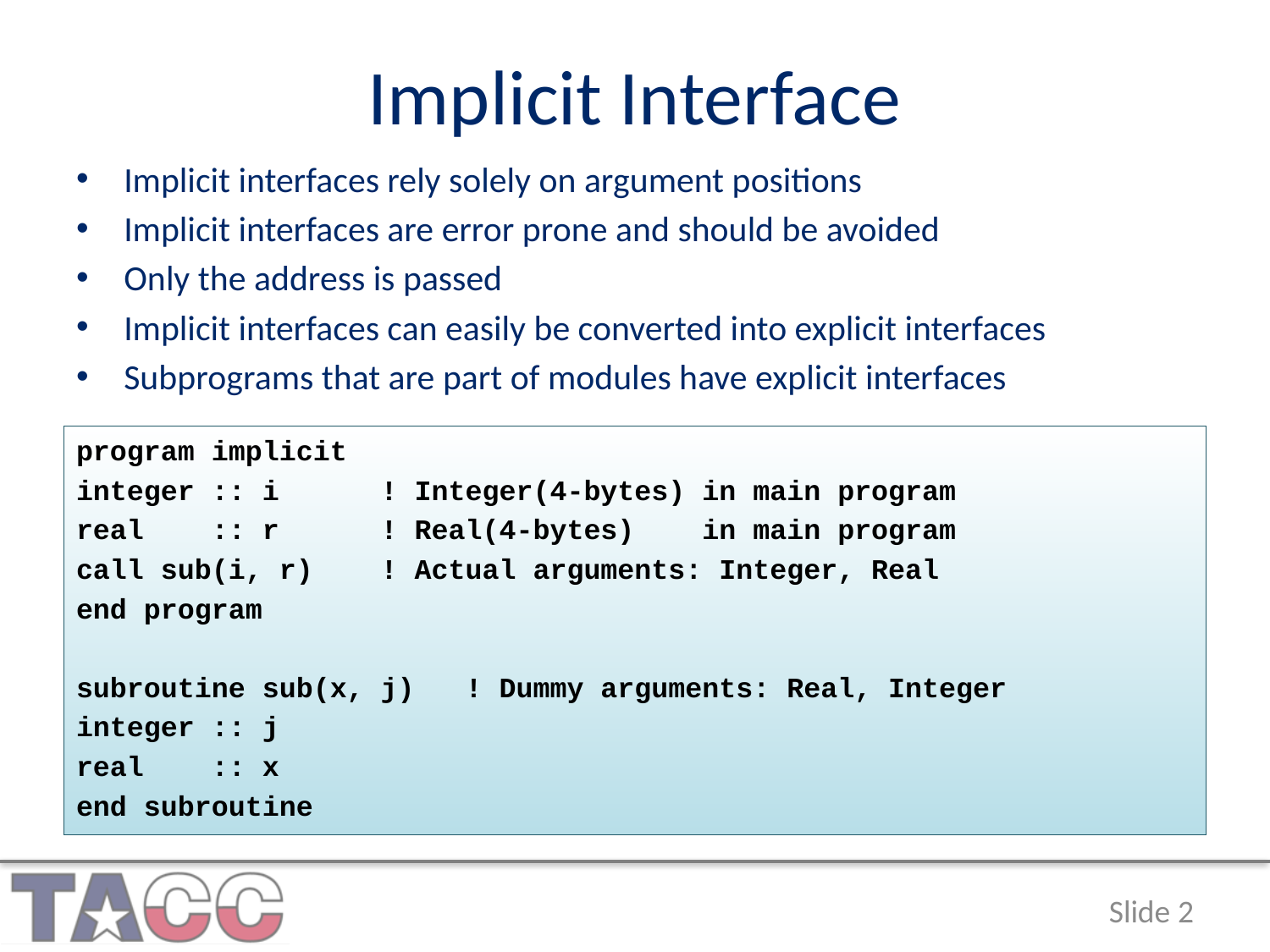

# Implicit Interface
Implicit interfaces rely solely on argument positions
Implicit interfaces are error prone and should be avoided
Only the address is passed
Implicit interfaces can easily be converted into explicit interfaces
Subprograms that are part of modules have explicit interfaces
program implicit
integer :: i      ! Integer(4-bytes) in main program
real    :: r      ! Real(4-bytes)    in main program
call sub(i, r)    ! Actual arguments: Integer, Real
end program

subroutine sub(x, j)   ! Dummy arguments: Real, Integer
integer :: j
real    :: x
end subroutine